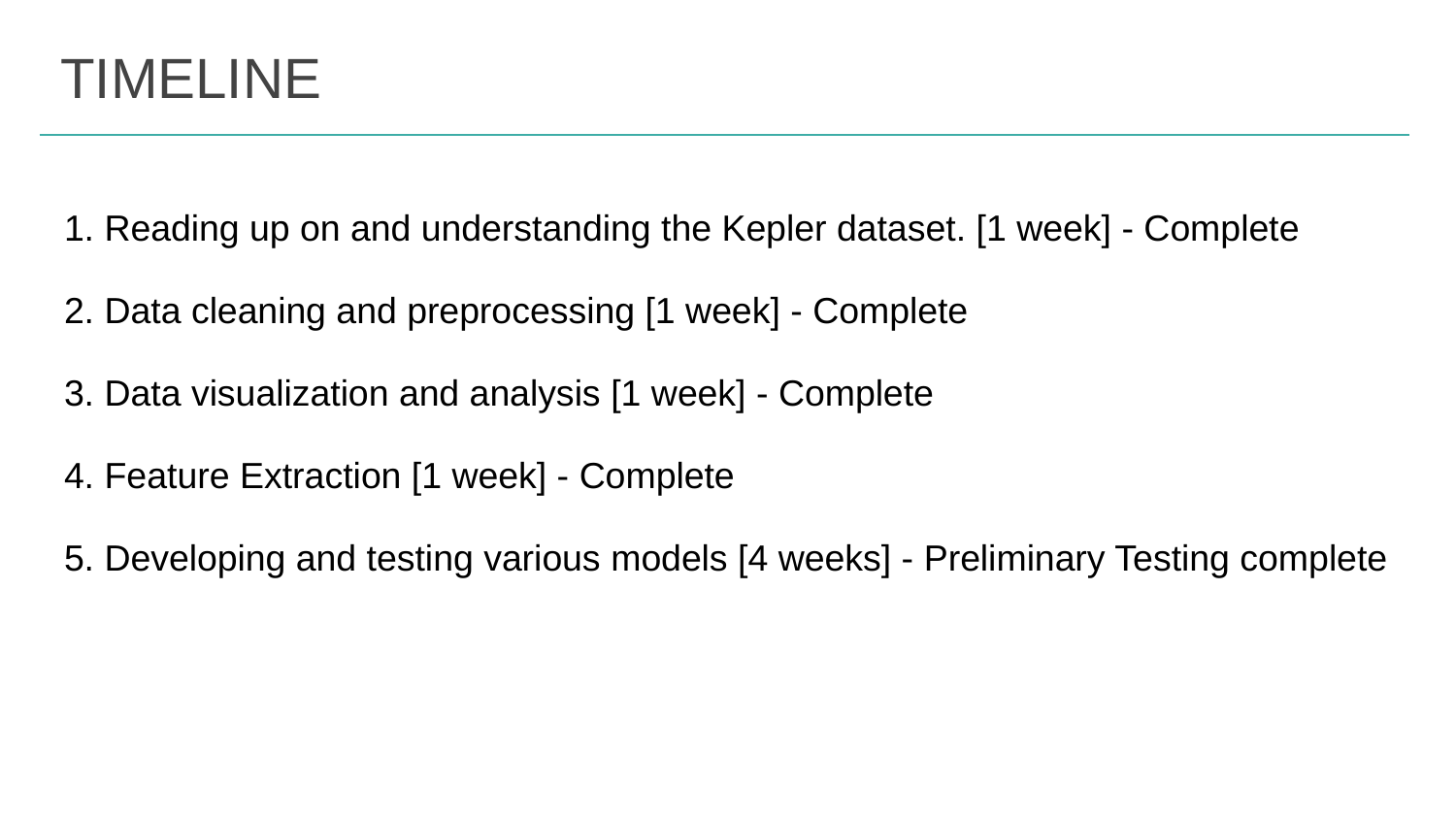

# TIMELINE
1. Reading up on and understanding the Kepler dataset. [1 week] - Complete
2. Data cleaning and preprocessing [1 week] - Complete
3. Data visualization and analysis [1 week] - Complete
4. Feature Extraction [1 week] - Complete
5. Developing and testing various models [4 weeks] - Preliminary Testing complete